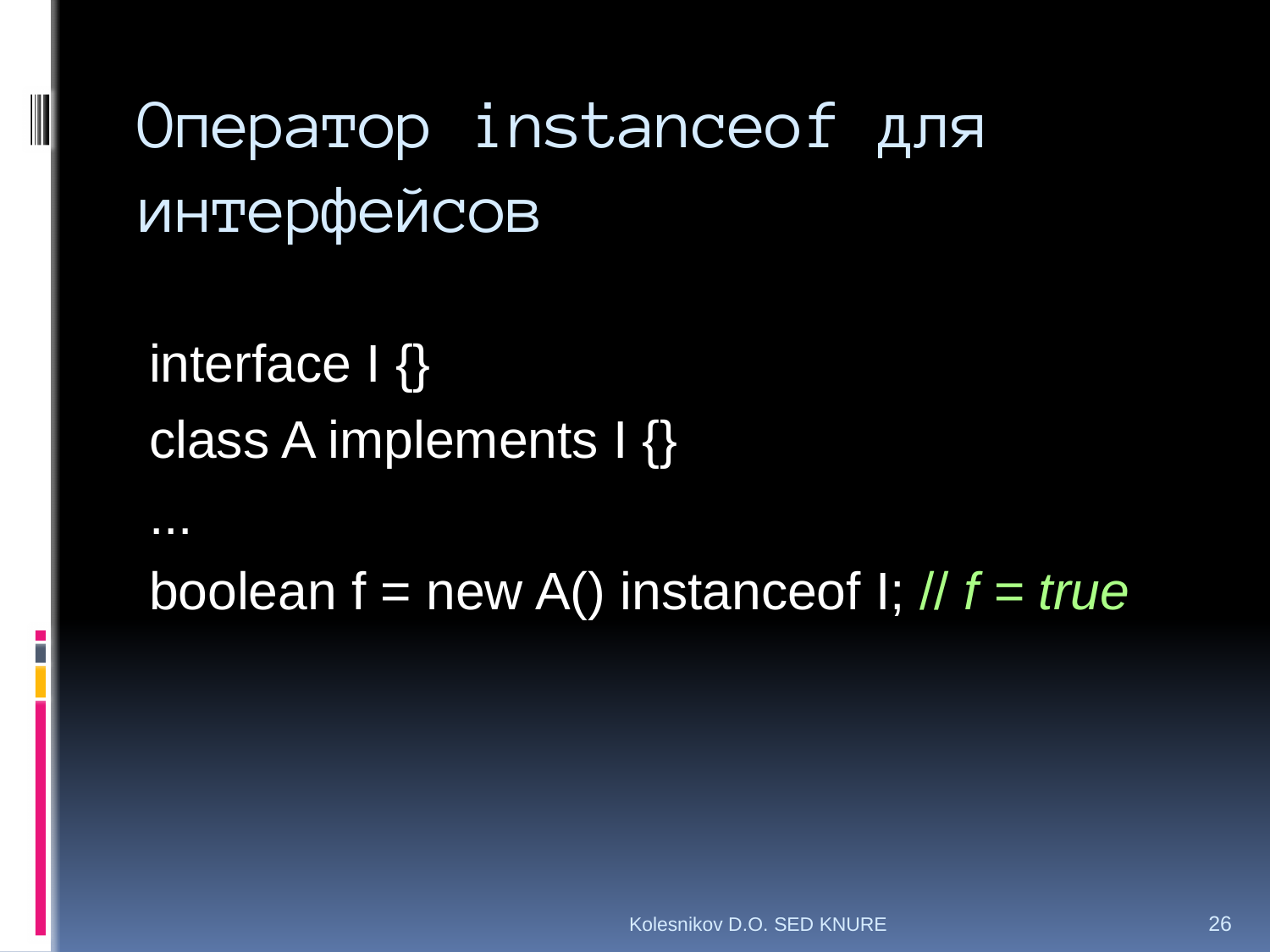

# Оператор instanceof для интерфейсов

interface I {}
class A implements I {}
...
boolean f = new A() instanceof I; // f = true

Kolesnikov D.O. SED KNURE
26